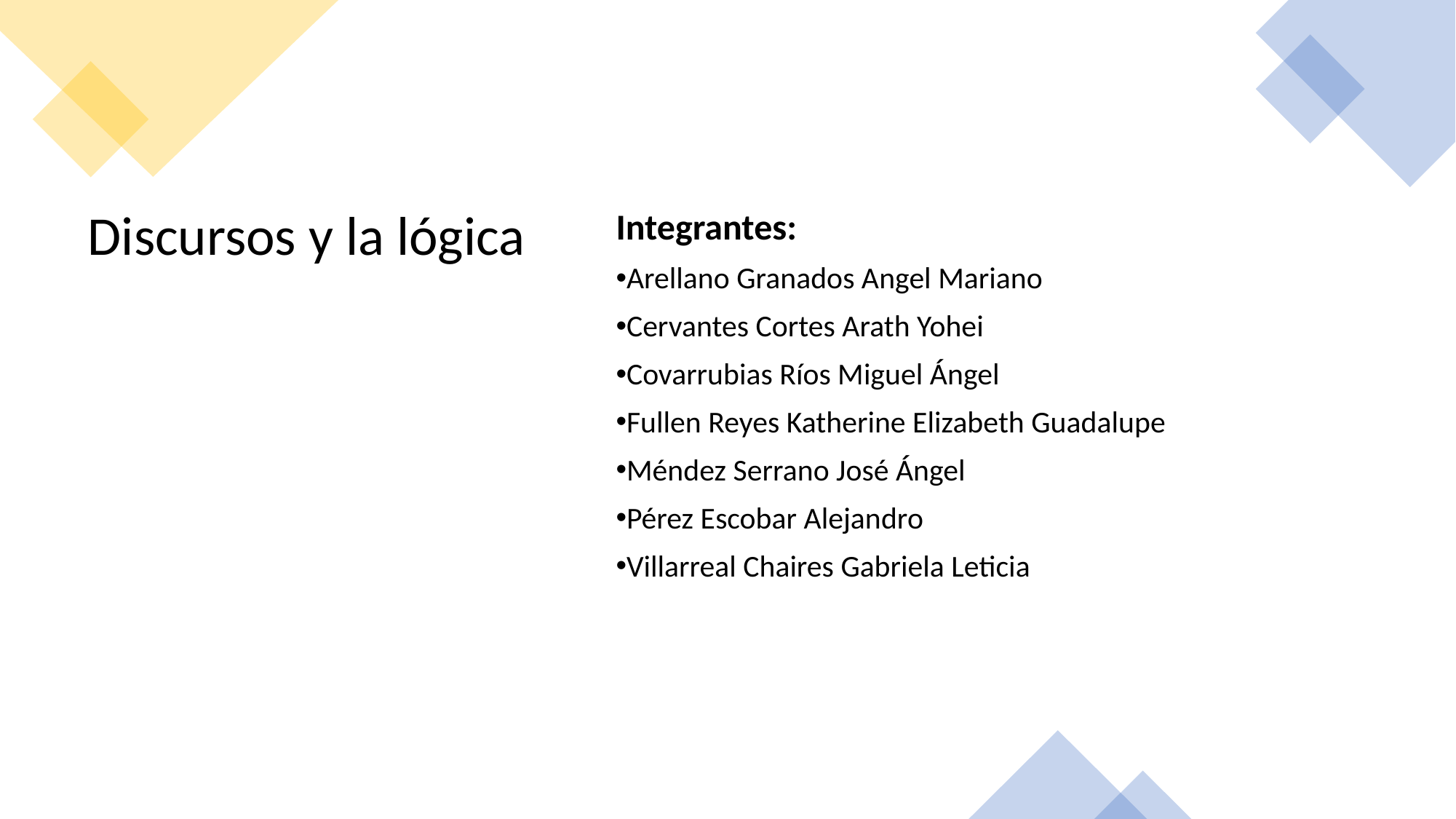

Integrantes:
Arellano Granados Angel Mariano
Cervantes Cortes Arath Yohei
Covarrubias Ríos Miguel Ángel
Fullen Reyes Katherine Elizabeth Guadalupe
Méndez Serrano José Ángel
Pérez Escobar Alejandro
Villarreal Chaires Gabriela Leticia

# Discursos y la lógica